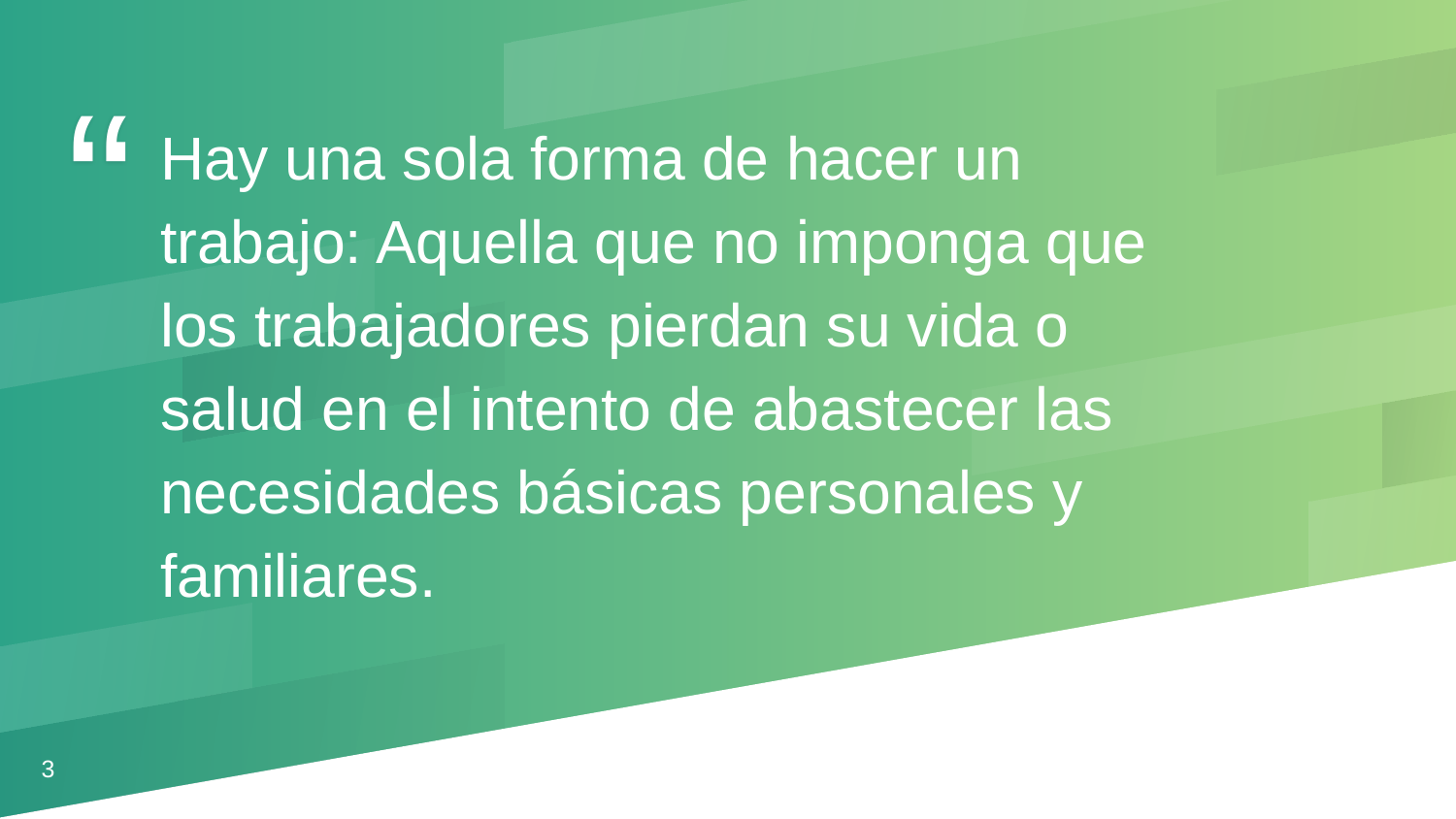

Hay una sola forma de hacer un trabajo: Aquella que no imponga que los trabajadores pierdan su vida o salud en el intento de abastecer las necesidades básicas personales y familiares.
3